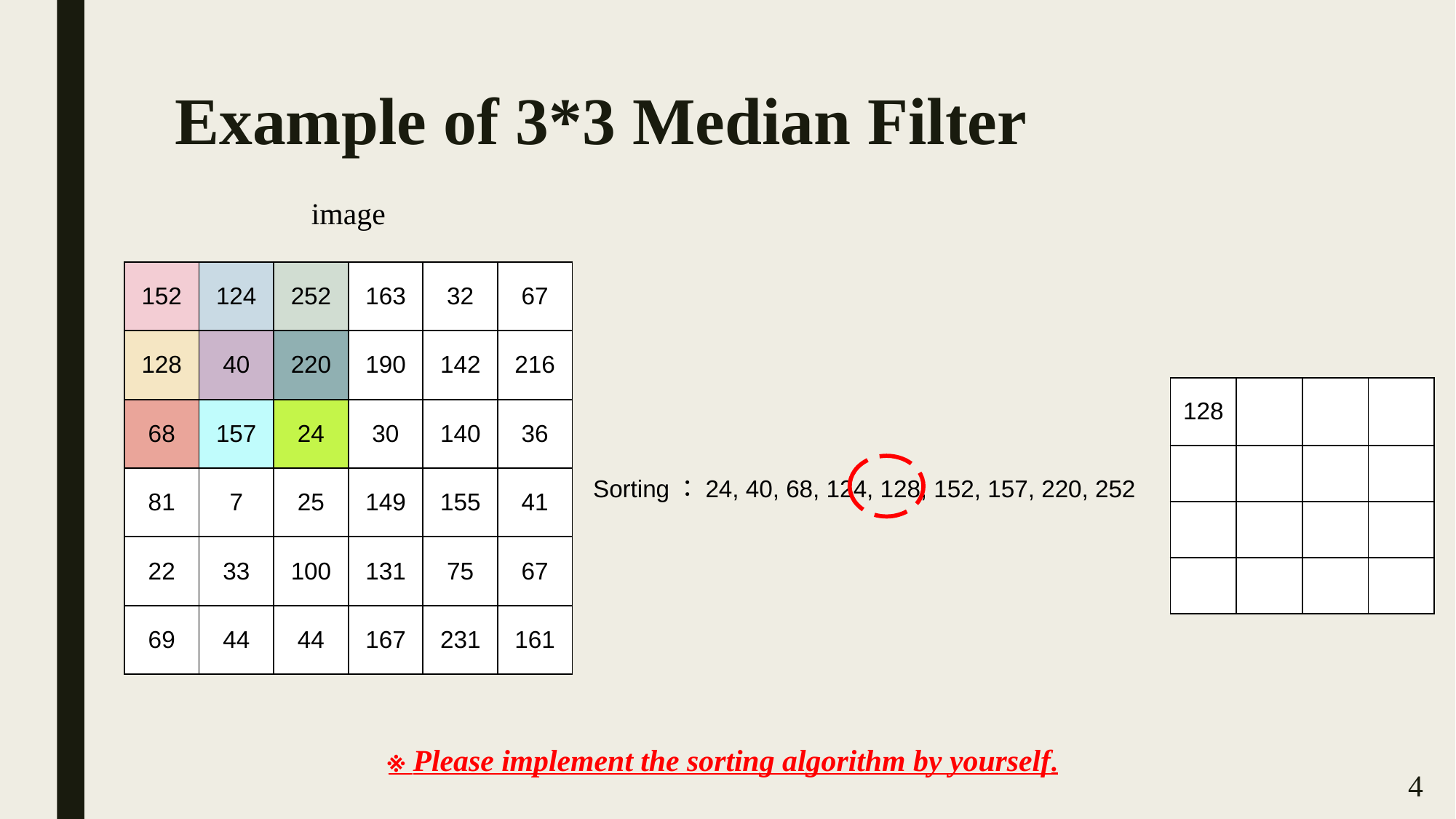

# Example of 3*3 Median Filter
image
| 152 | 124 | 252 | 163 | 32 | 67 |
| --- | --- | --- | --- | --- | --- |
| 128 | 40 | 220 | 190 | 142 | 216 |
| 68 | 157 | 24 | 30 | 140 | 36 |
| 81 | 7 | 25 | 149 | 155 | 41 |
| 22 | 33 | 100 | 131 | 75 | 67 |
| 69 | 44 | 44 | 167 | 231 | 161 |
| 128 |  |  |  |
| --- | --- | --- | --- |
|  |  |  |  |
|  |  |  |  |
|  |  |  |  |

Sorting：24, 40, 68, 124, 128, 152, 157, 220, 252
※ Please implement the sorting algorithm by yourself.
4